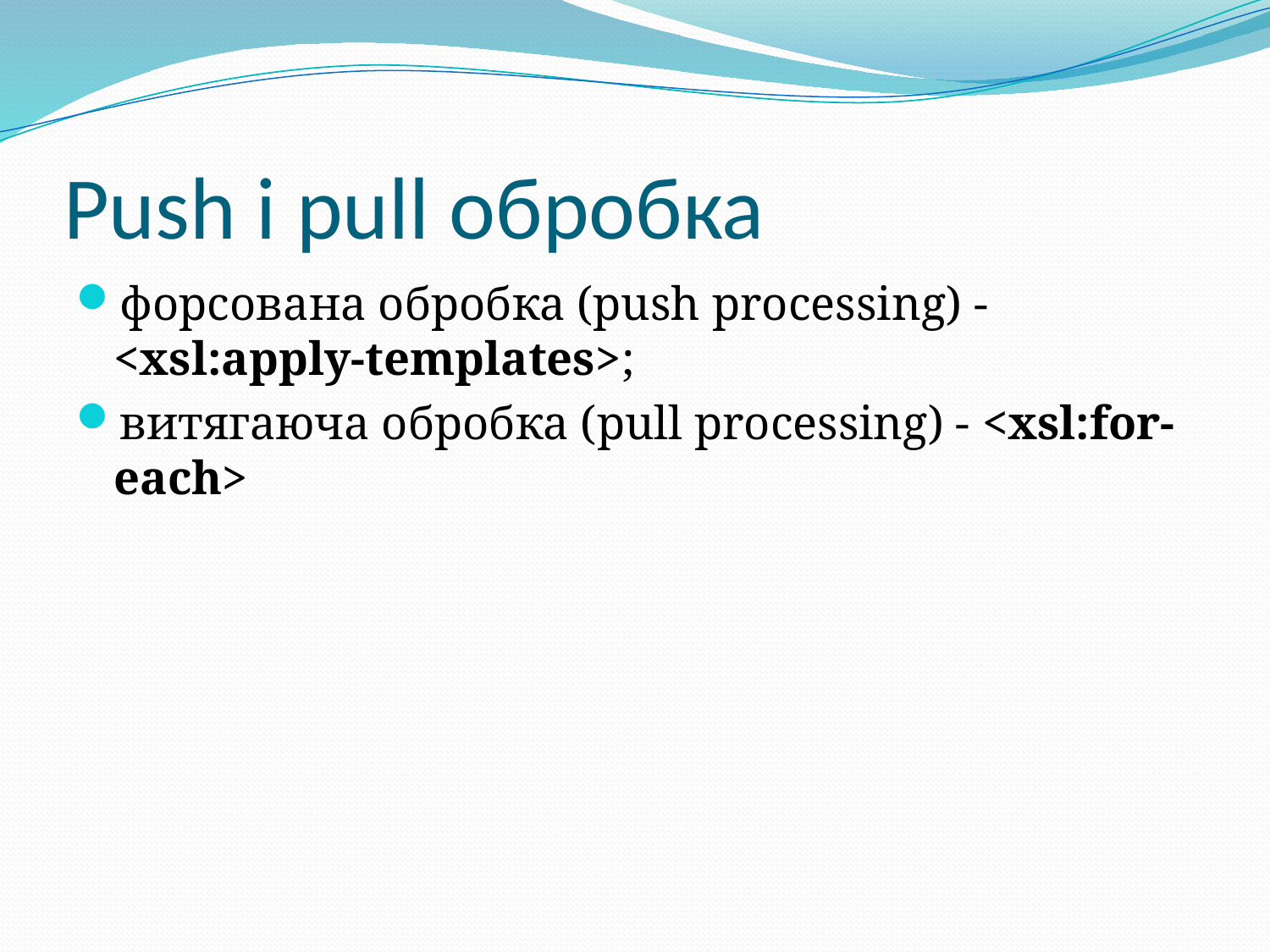

# Push і pull обробка
форсована обробка (push processing) - <xsl:apply-templates>;
витягаюча обробка (pull processing) - <xsl:for-each>